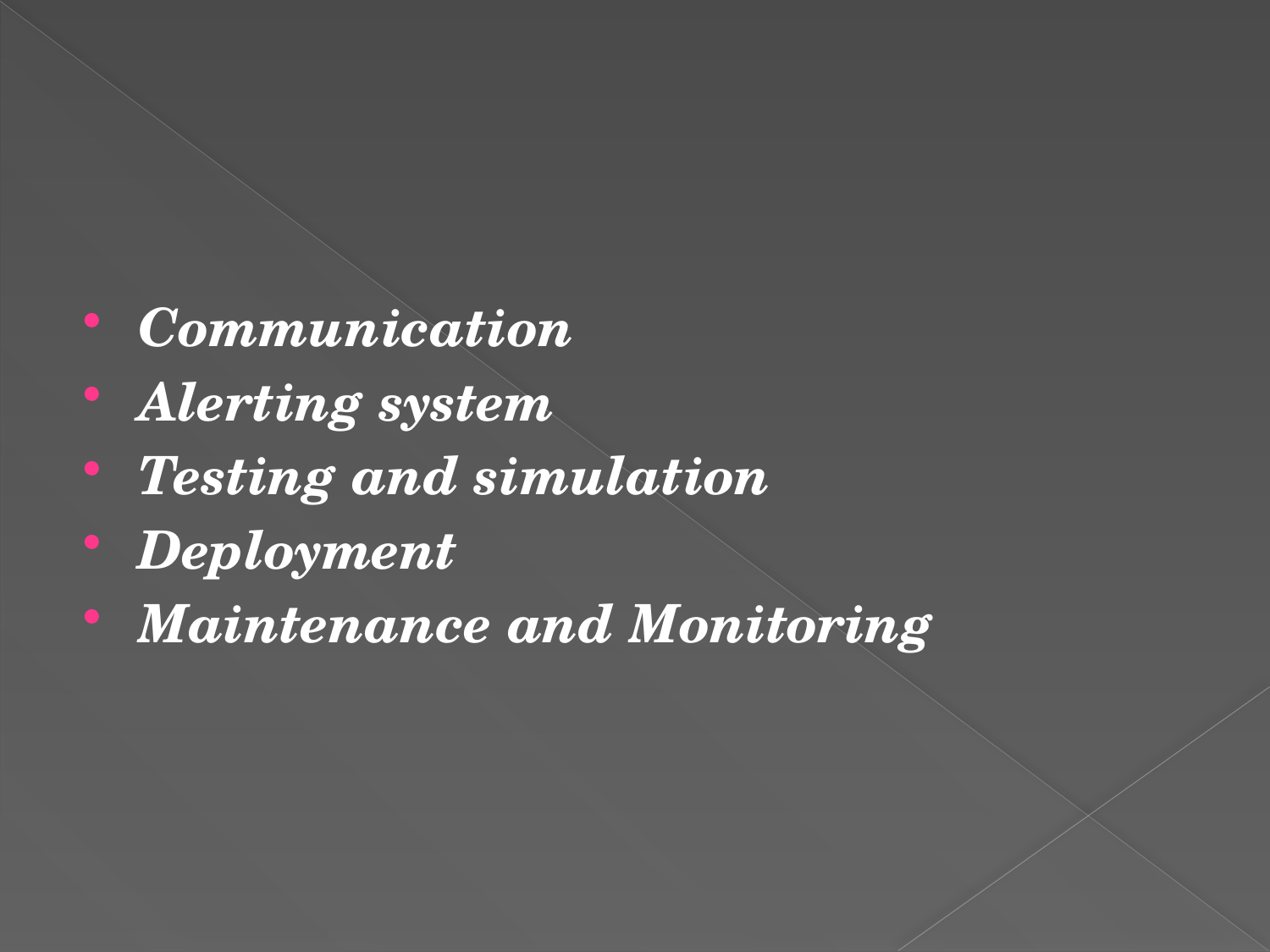

#
Communication
Alerting system
Testing and simulation
Deployment
Maintenance and Monitoring